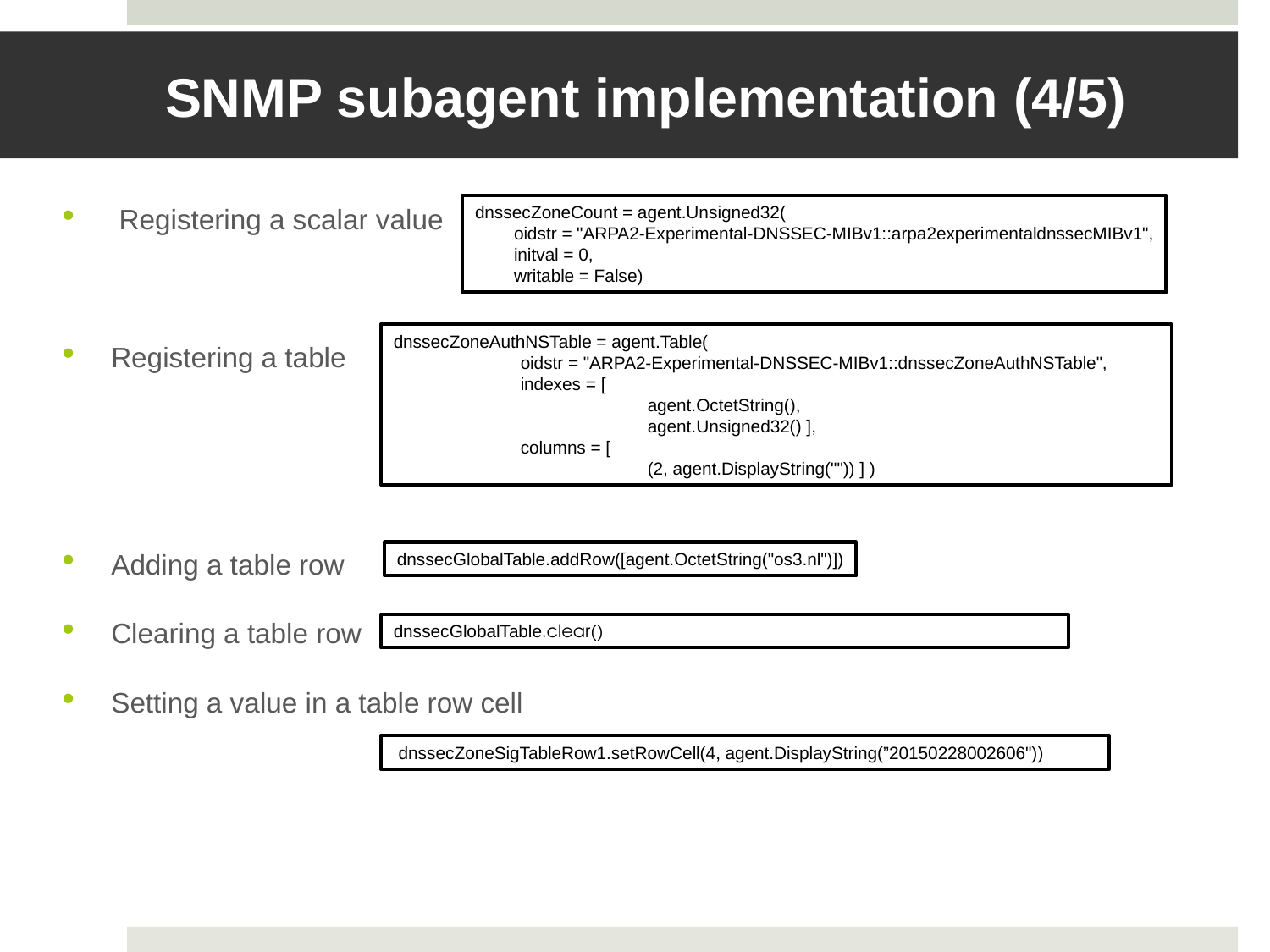

# SNMP subagent implementation (4/5)
 Registering a scalar value

Registering a table

Adding a table row
Clearing a table row
Setting a value in a table row cell

dnssecZoneCount = agent.Unsigned32(
        oidstr = "ARPA2-Experimental-DNSSEC-MIBv1::arpa2experimentaldnssecMIBv1",
        initval = 0,
        writable = False)
dnssecZoneAuthNSTable = agent.Table(
    	oidstr = "ARPA2-Experimental-DNSSEC-MIBv1::dnssecZoneAuthNSTable",
   	indexes = [
		agent.OctetString(),
		agent.Unsigned32() ],
	columns = [
		(2, agent.DisplayString("")) ] )
dnssecGlobalTable.addRow([agent.OctetString("os3.nl")])
dnssecGlobalTable.clear()
 dnssecZoneSigTableRow1.setRowCell(4, agent.DisplayString(”20150228002606"))